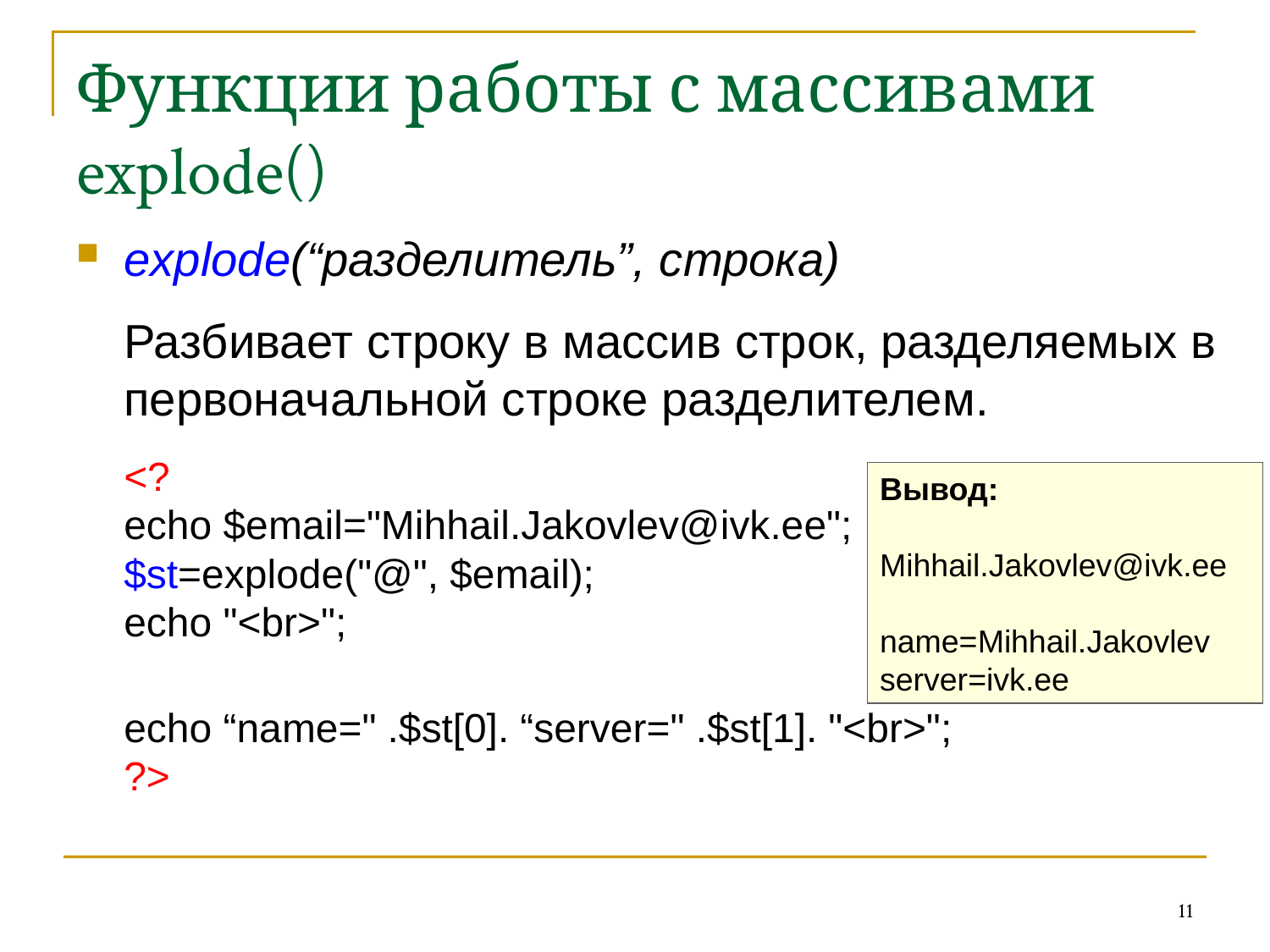

# Функции работы с массивами explode()
explode(“разделитель”, строка)
Разбивает строку в массив строк, разделяемых в первоначальной строке разделителем.
<?
echo $email="Mihhail.Jakovlev@ivk.ee";
$st=explode("@", $email);
echo "<br>";
	echo “name=" .$st[0]. “server=" .$st[1]. "<br>";
?>
Вывод:
Mihhail.Jakovlev@ivk.ee
name=Mihhail.Jakovlev
server=ivk.ee
11